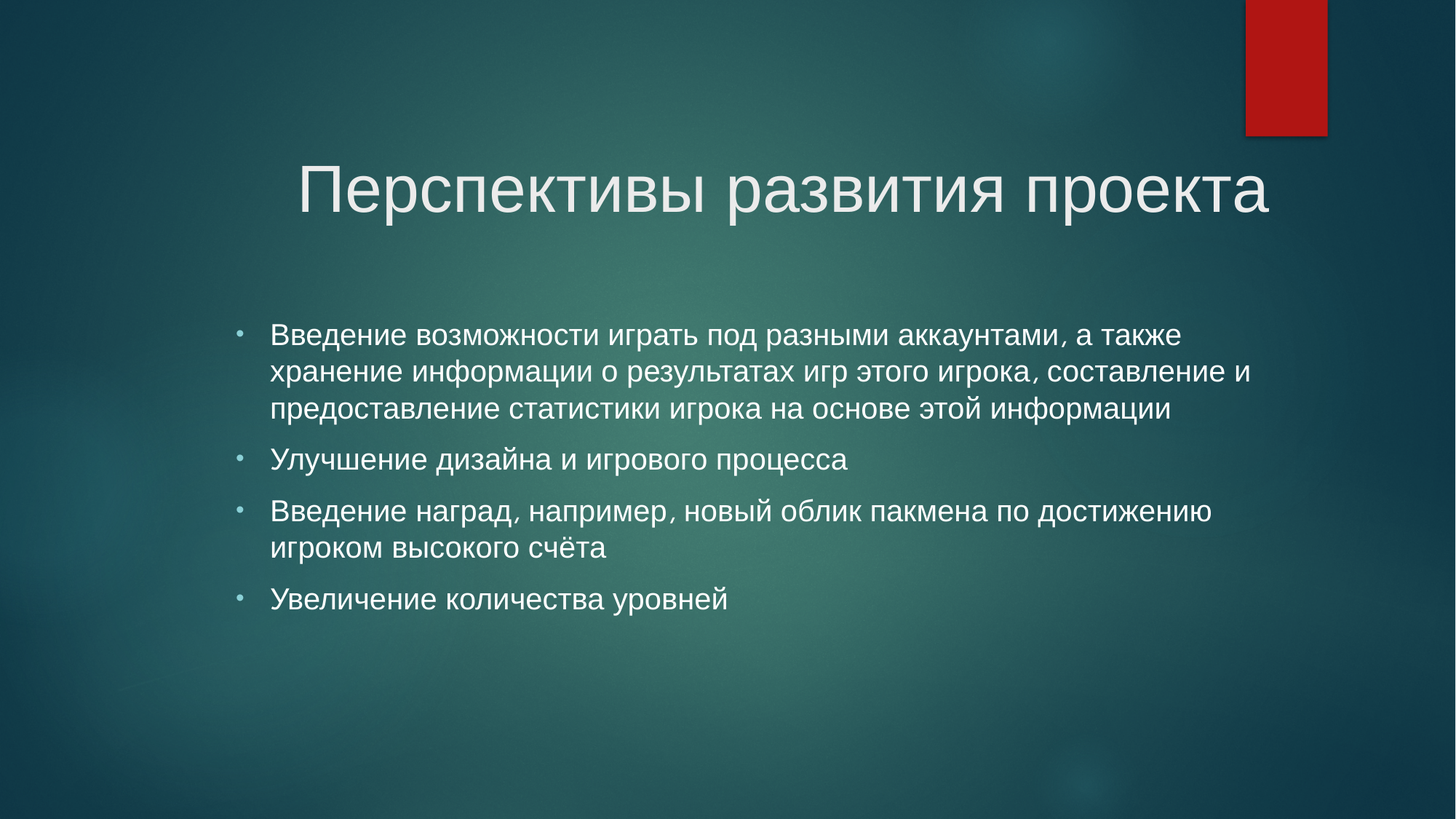

# Перспективы развития проекта
Введение возможности играть под разными аккаунтами, а также хранение информации о результатах игр этого игрока, составление и предоставление статистики игрока на основе этой информации
Улучшение дизайна и игрового процесса
Введение наград, например, новый облик пакмена по достижению игроком высокого счёта
Увеличение количества уровней